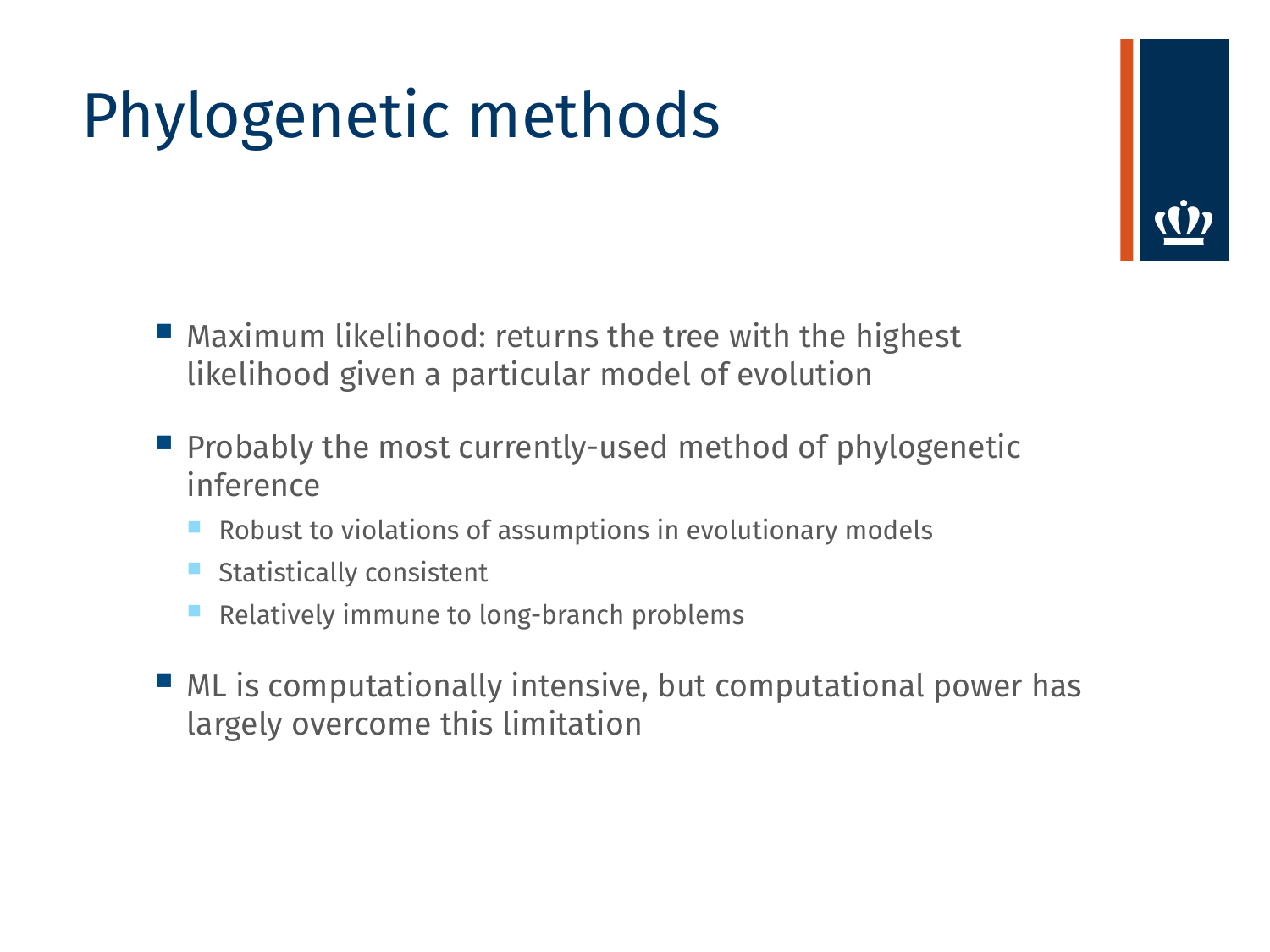

# Phylogenetic methods
Maximum likelihood: returns the tree with the highest likelihood given a particular model of evolution
Probably the most currently-used method of phylogenetic inference
Robust to violations of assumptions in evolutionary models
Statistically consistent
Relatively immune to long-branch problems
ML is computationally intensive, but computational power has largely overcome this limitation